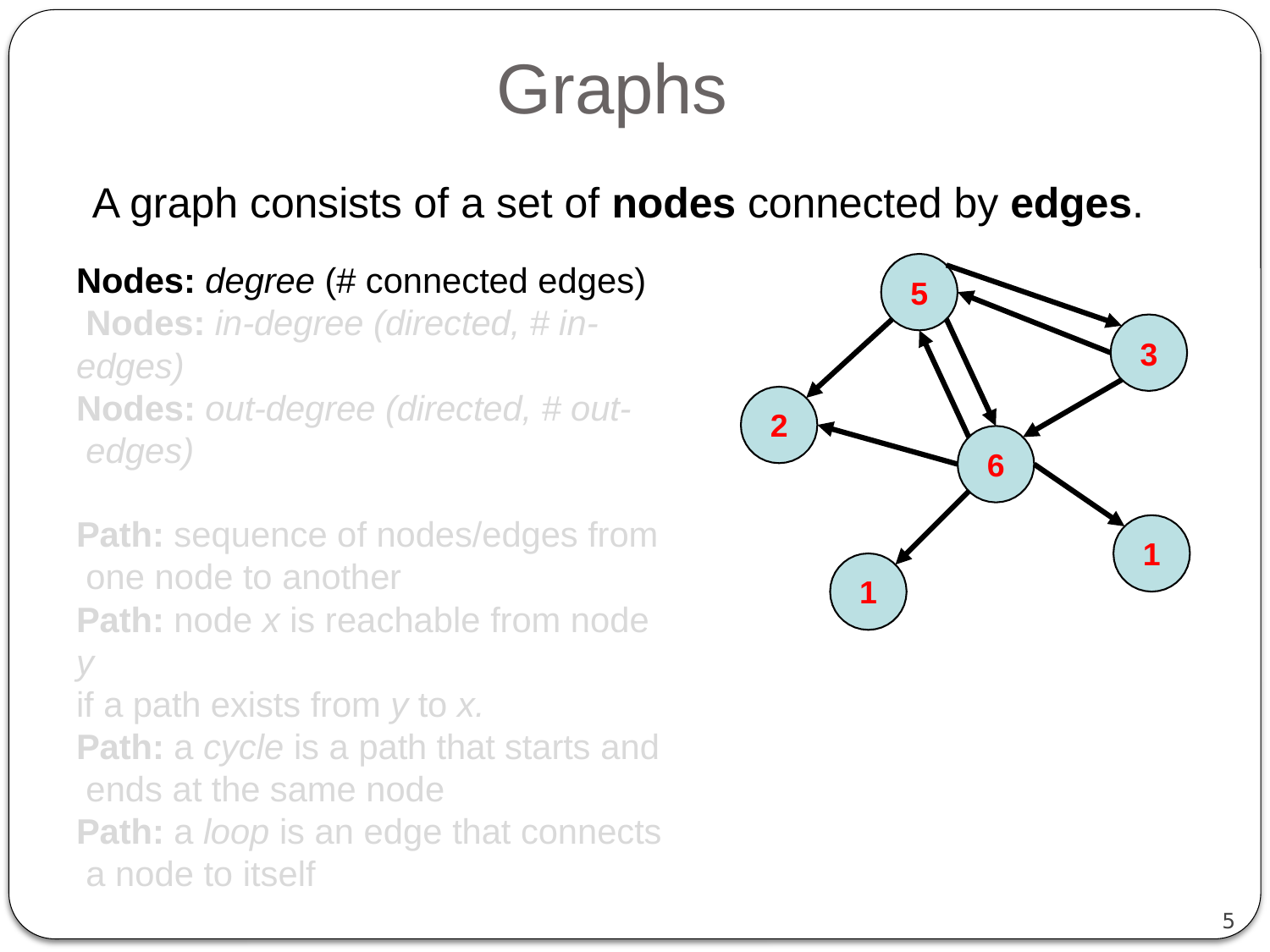

# Graphs
A graph consists of a set of nodes connected by edges.

Nodes: degree (# connected edges)  Nodes: in-degree (directed, # in-  edges)
Nodes: out-degree (directed, # out-  edges)

5

3

2

6
Path: sequence of nodes/edges from  one node to another
Path: node x is reachable from node y
if a path exists from y to x.
Path: a cycle is a path that starts and  ends at the same node
Path: a loop is an edge that connects  a node to itself

1

1
5